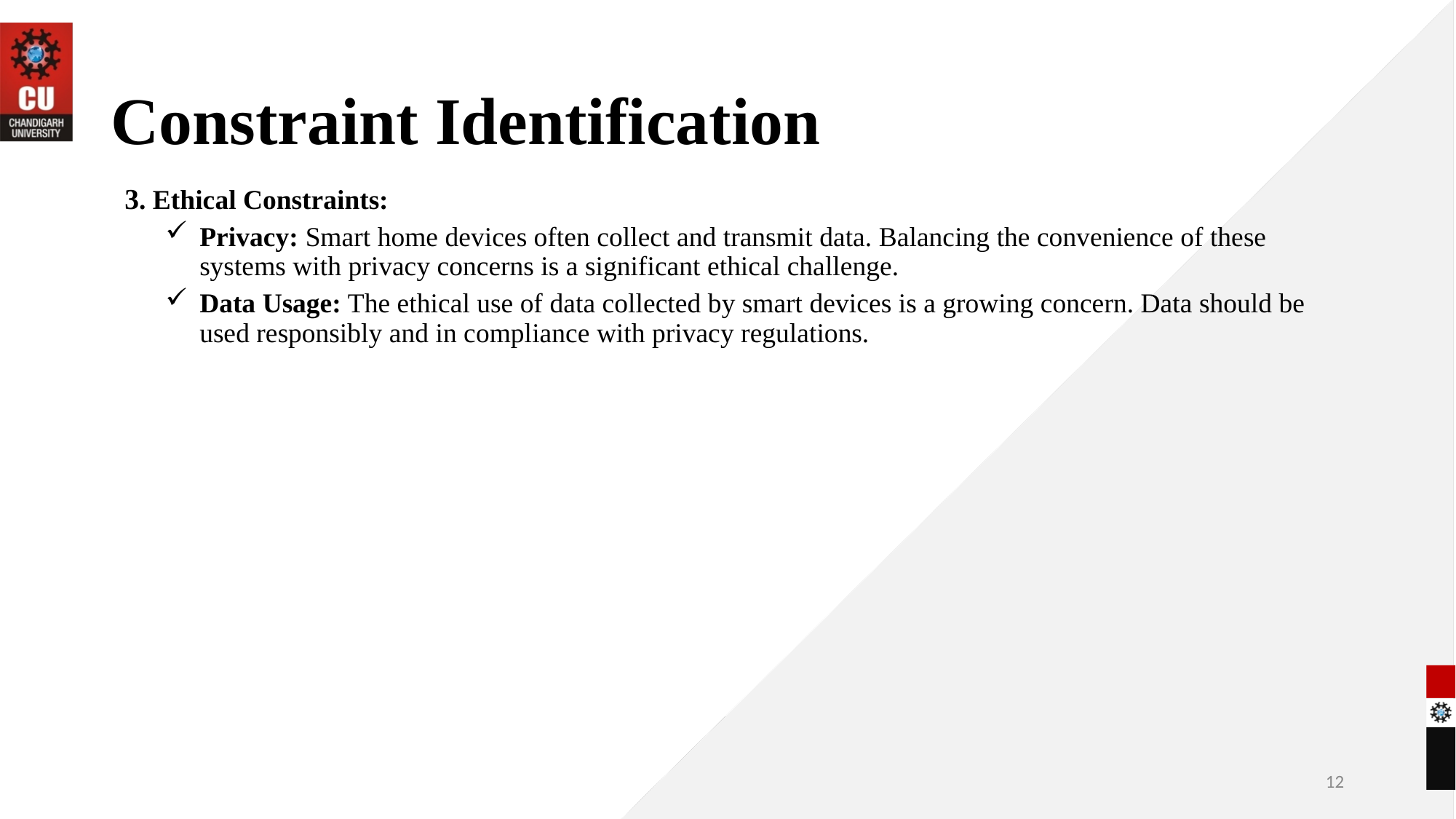

# Constraint Identification
3. Ethical Constraints:
Privacy: Smart home devices often collect and transmit data. Balancing the convenience of these systems with privacy concerns is a significant ethical challenge.
Data Usage: The ethical use of data collected by smart devices is a growing concern. Data should be used responsibly and in compliance with privacy regulations.

12